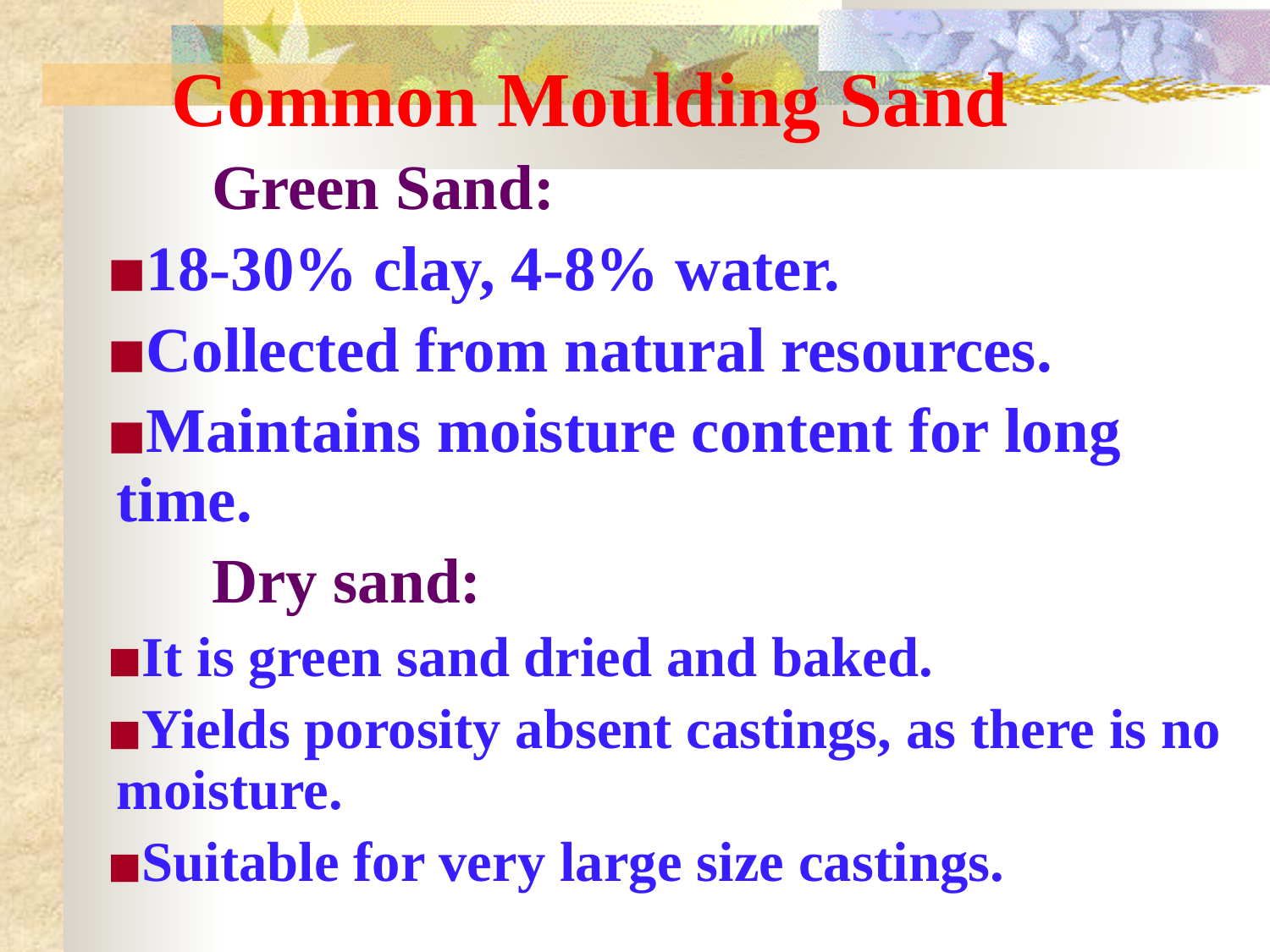

# Common Moulding Sand
Green Sand:
18-30% clay, 4-8% water.
Collected from natural resources.
Maintains moisture content for long time.
Dry sand:
It is green sand dried and baked.
Yields porosity absent castings, as there is no moisture.
Suitable for very large size castings.